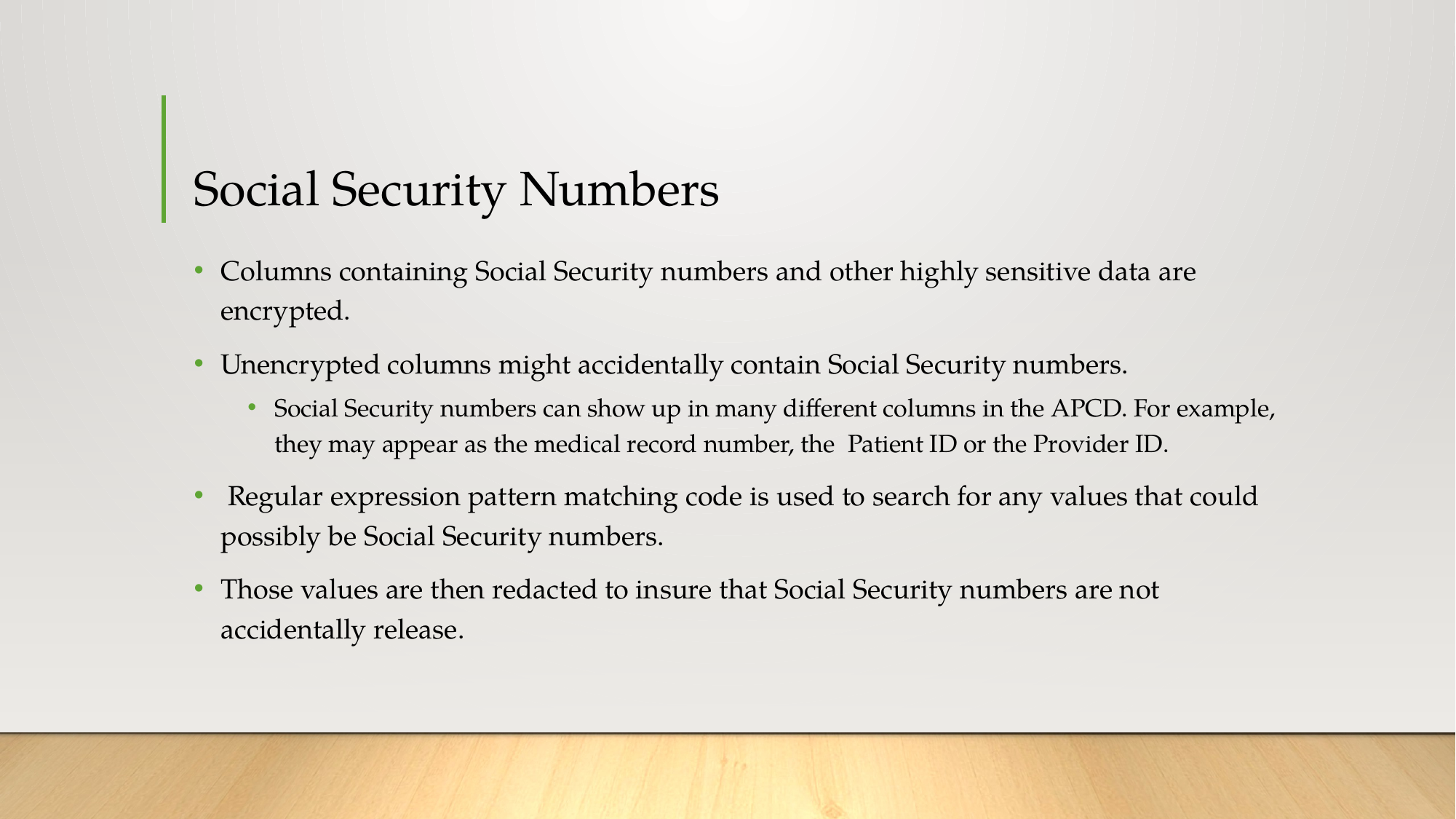

# Social Security Numbers
Columns containing Social Security numbers and other highly sensitive data are encrypted.
Unencrypted columns might accidentally contain Social Security numbers.
Social Security numbers can show up in many different columns in the APCD. For example, they may appear as the medical record number, the  Patient ID or the Provider ID.
 Regular expression pattern matching code is used to search for any values that could possibly be Social Security numbers.
Those values are then redacted to insure that Social Security numbers are not accidentally release.